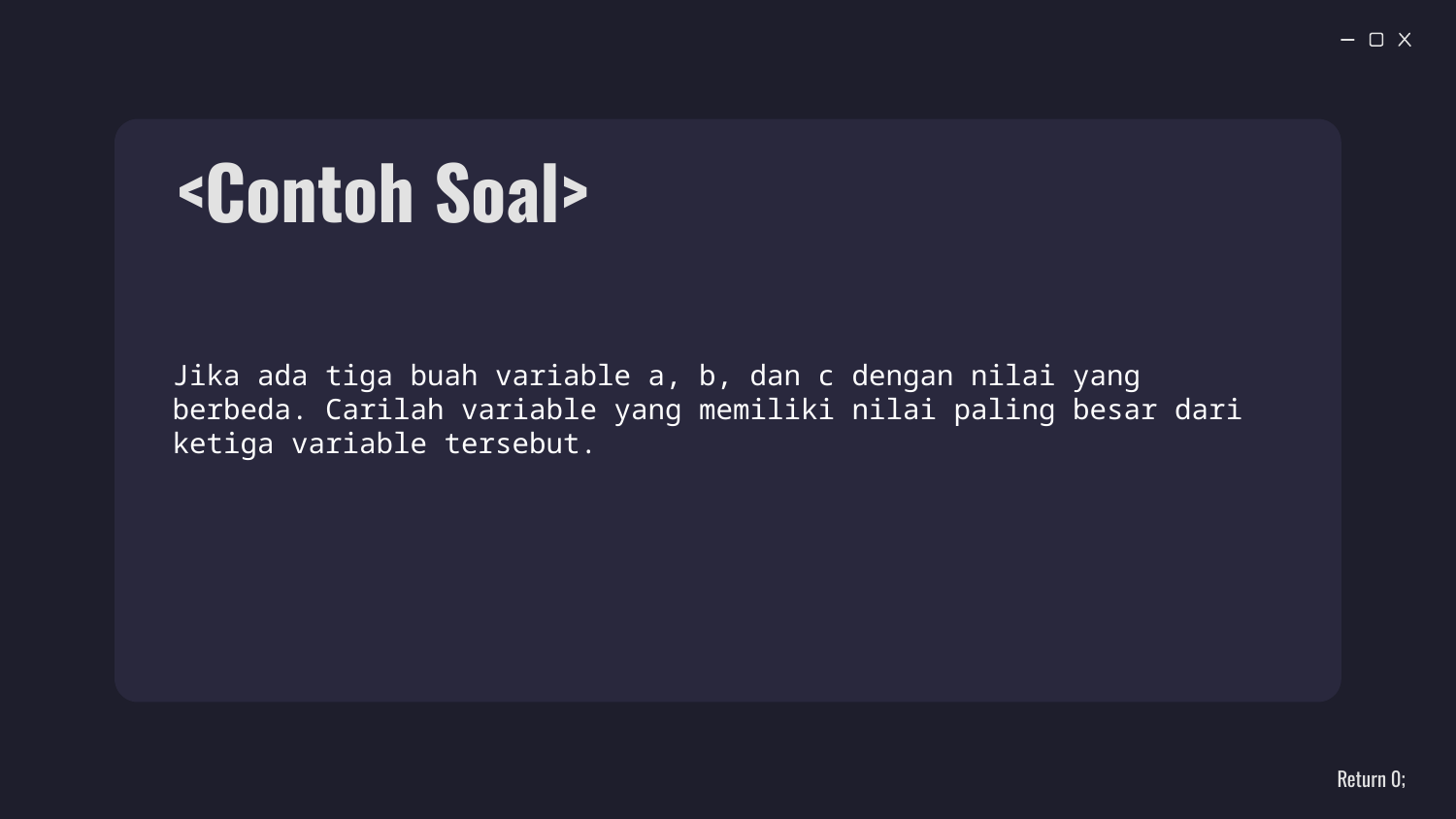

# <Contoh Soal>
Jika ada tiga buah variable a, b, dan c dengan nilai yang berbeda. Carilah variable yang memiliki nilai paling besar dari ketiga variable tersebut.
Return 0;